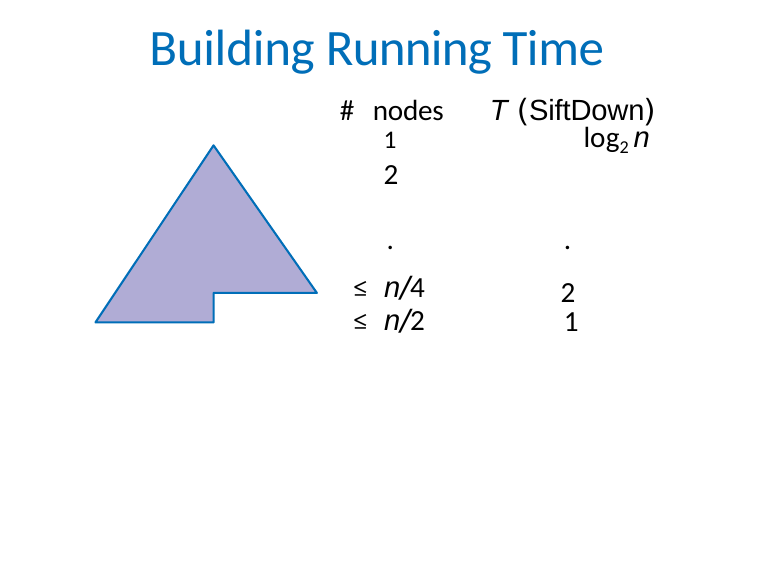

# Building Running Time
# nodes	T (SiftDown)
1	log2 n
2
.
≤ n/4
≤ n/2

. 2
1